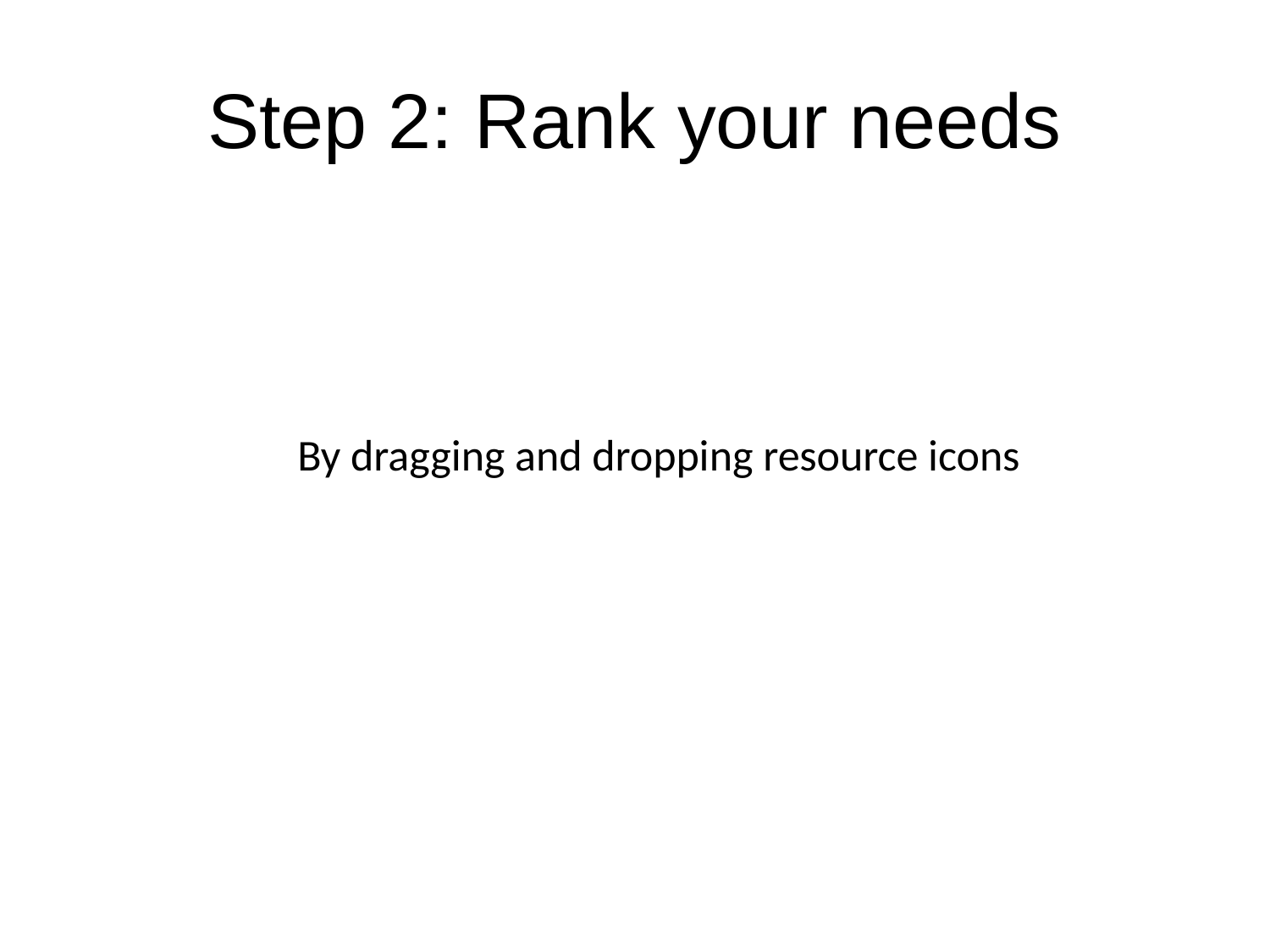

# Step 2: Rank your needs
By dragging and dropping resource icons